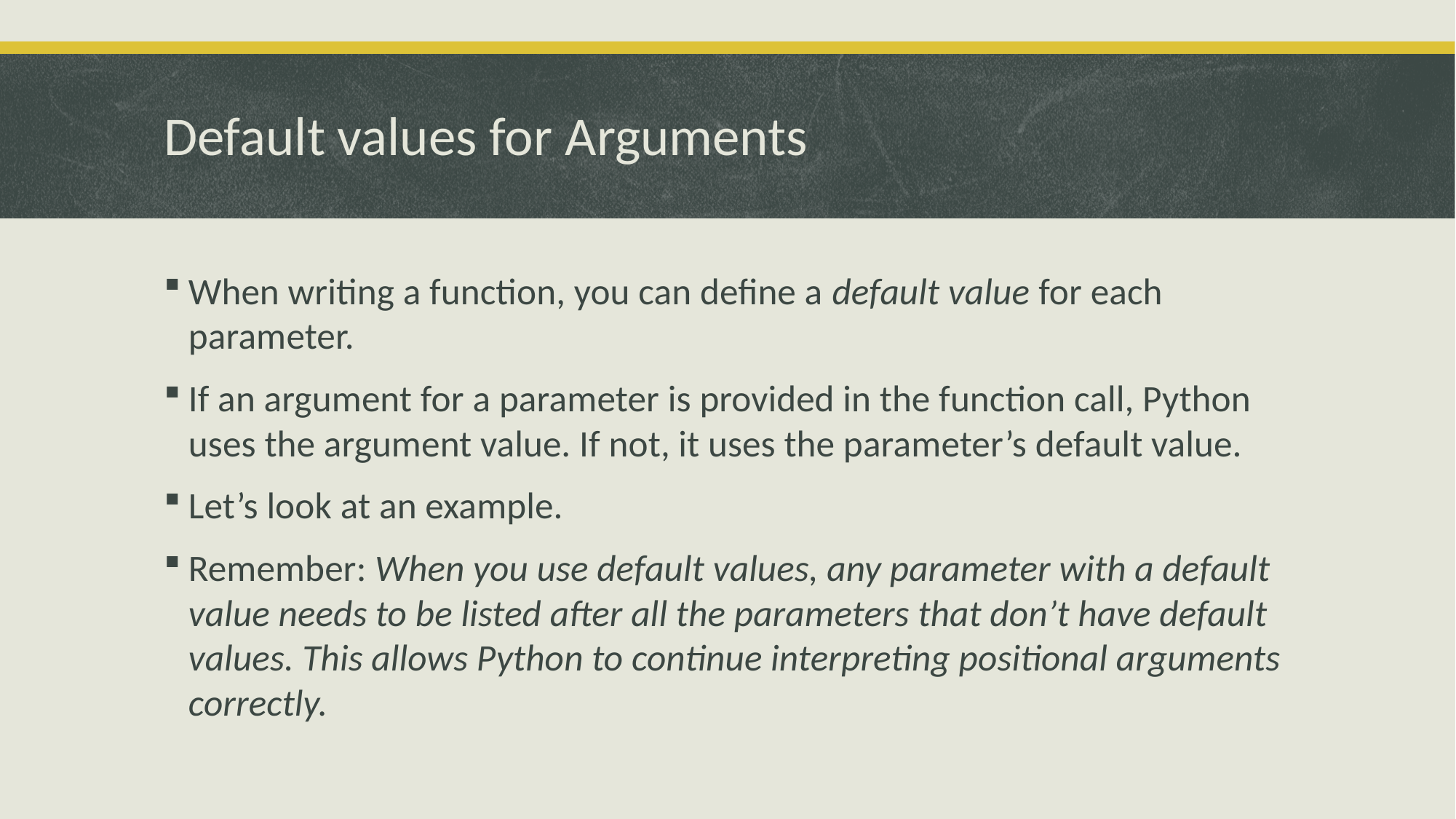

# Default values for Arguments
When writing a function, you can define a default value for each parameter.
If an argument for a parameter is provided in the function call, Python uses the argument value. If not, it uses the parameter’s default value.
Let’s look at an example.
Remember: When you use default values, any parameter with a default value needs to be listed after all the parameters that don’t have default values. This allows Python to continue interpreting positional arguments correctly.